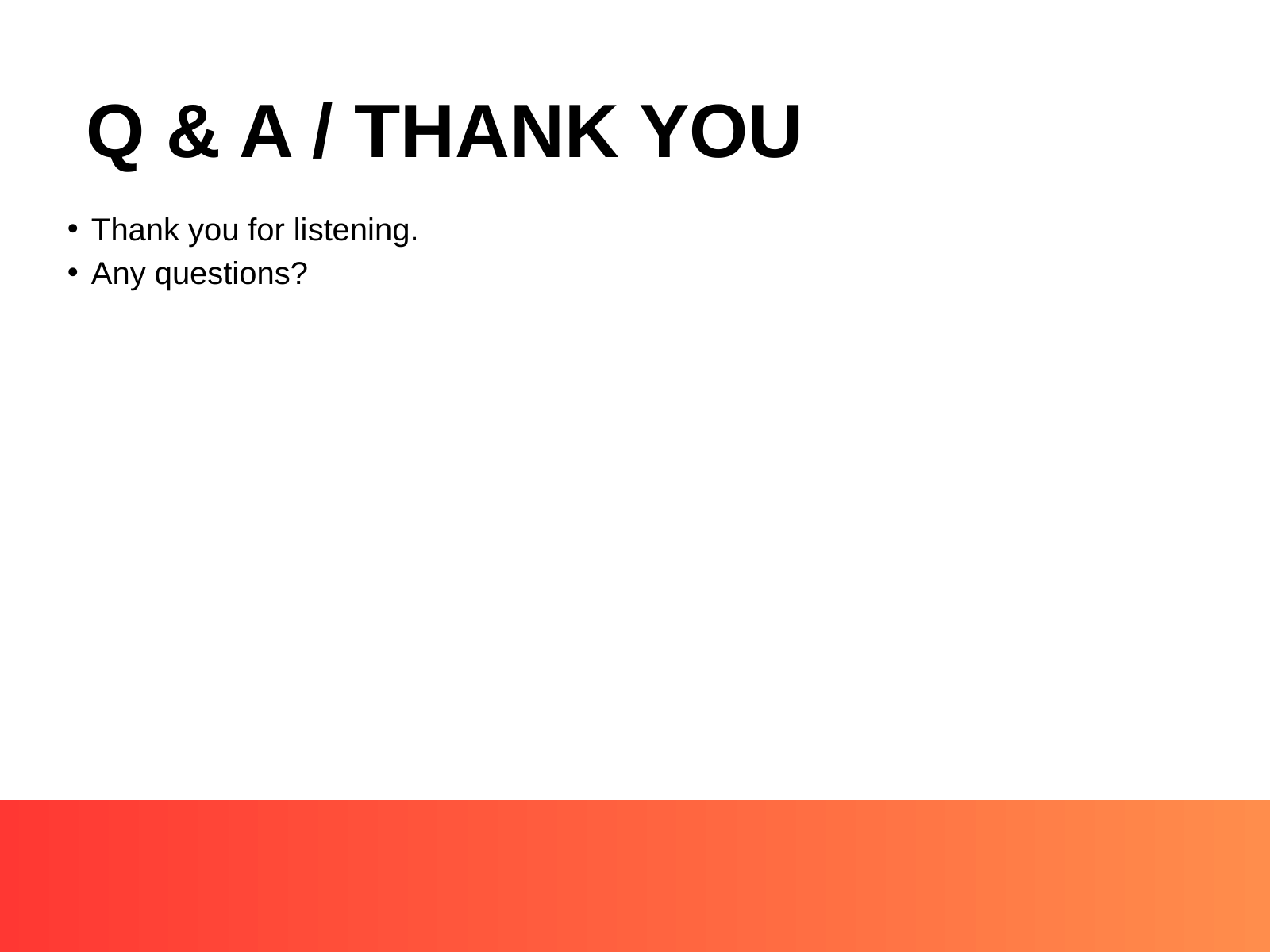

Q & A / THANK YOU

Thank you for listening.
Any questions?